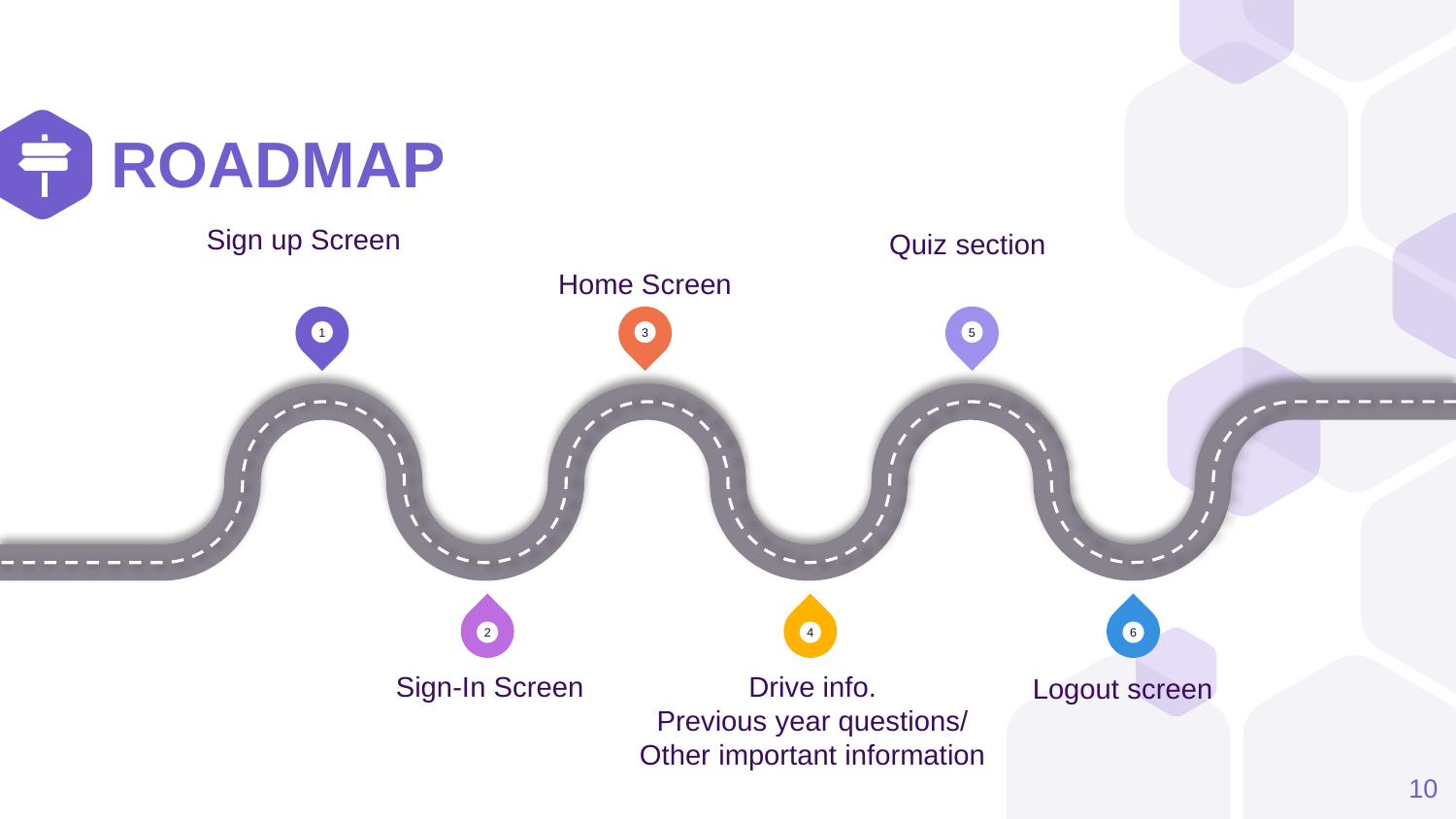

# ROADMAP
Sign up Screen
Quiz section
Home Screen

5

1

3

2

4

6
Sign-In Screen
Drive info.
Previous year questions/
Other important information
Logout screen

10